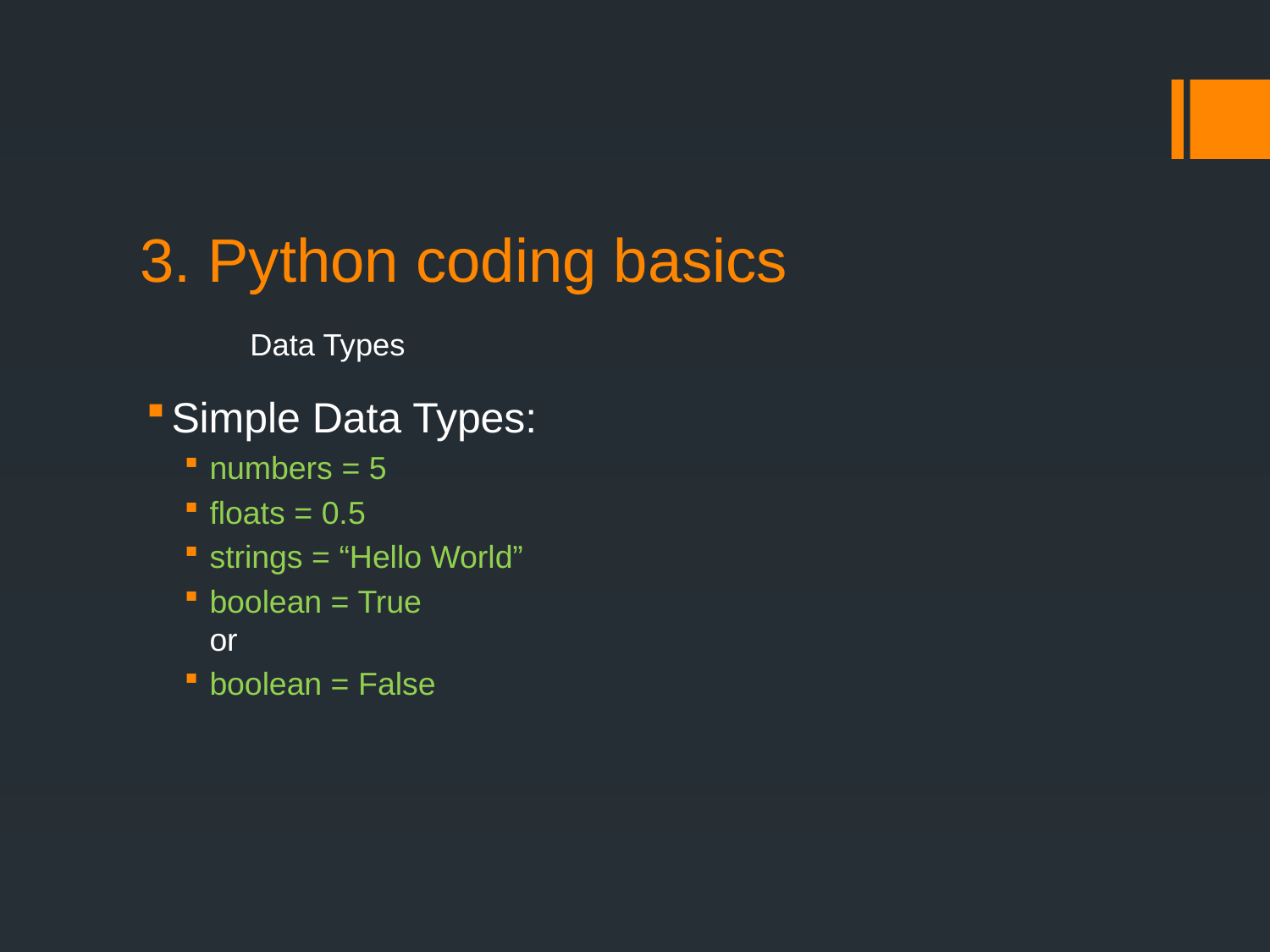

# 3. Python coding basics Data Types
Simple Data Types:
numbers = 5
floats = 0.5
strings = “Hello World”
boolean = True
or
boolean = False